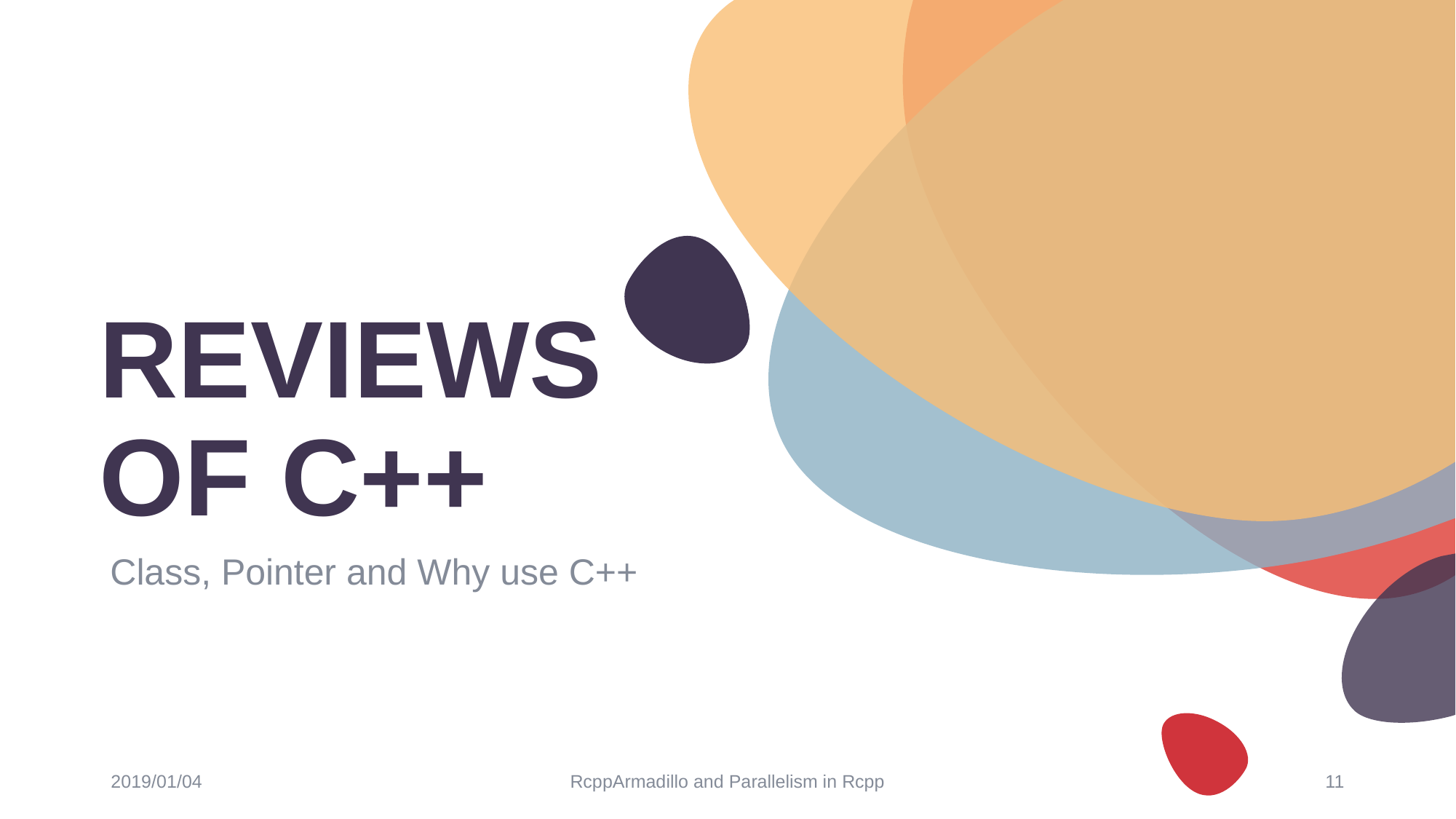

# Reviews of C++
Class, Pointer and Why use C++
2019/01/04
RcppArmadillo and Parallelism in Rcpp
11